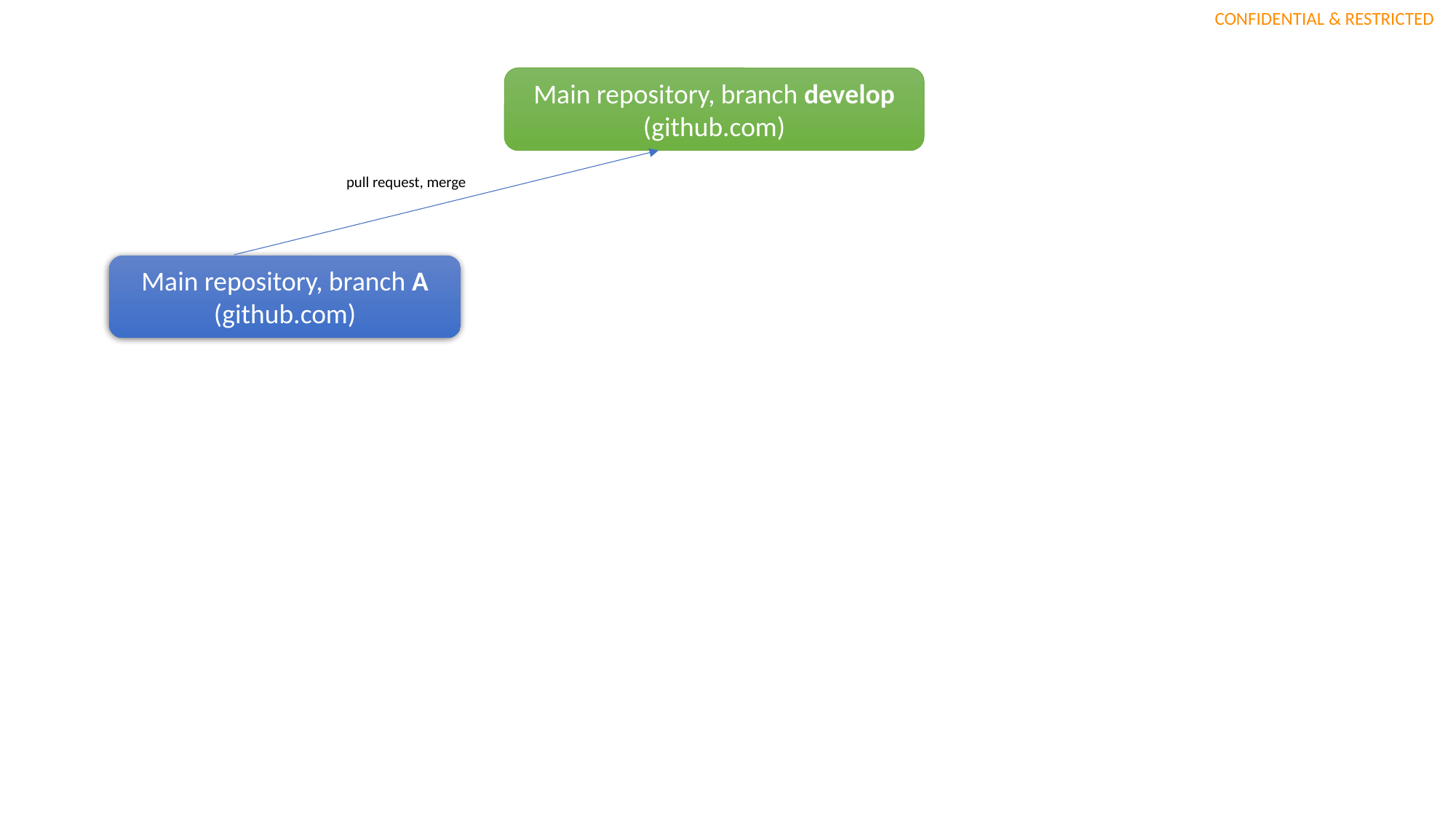

Main repository, branch develop
(github.com)
pull request, merge
Main repository, branch A
(github.com)